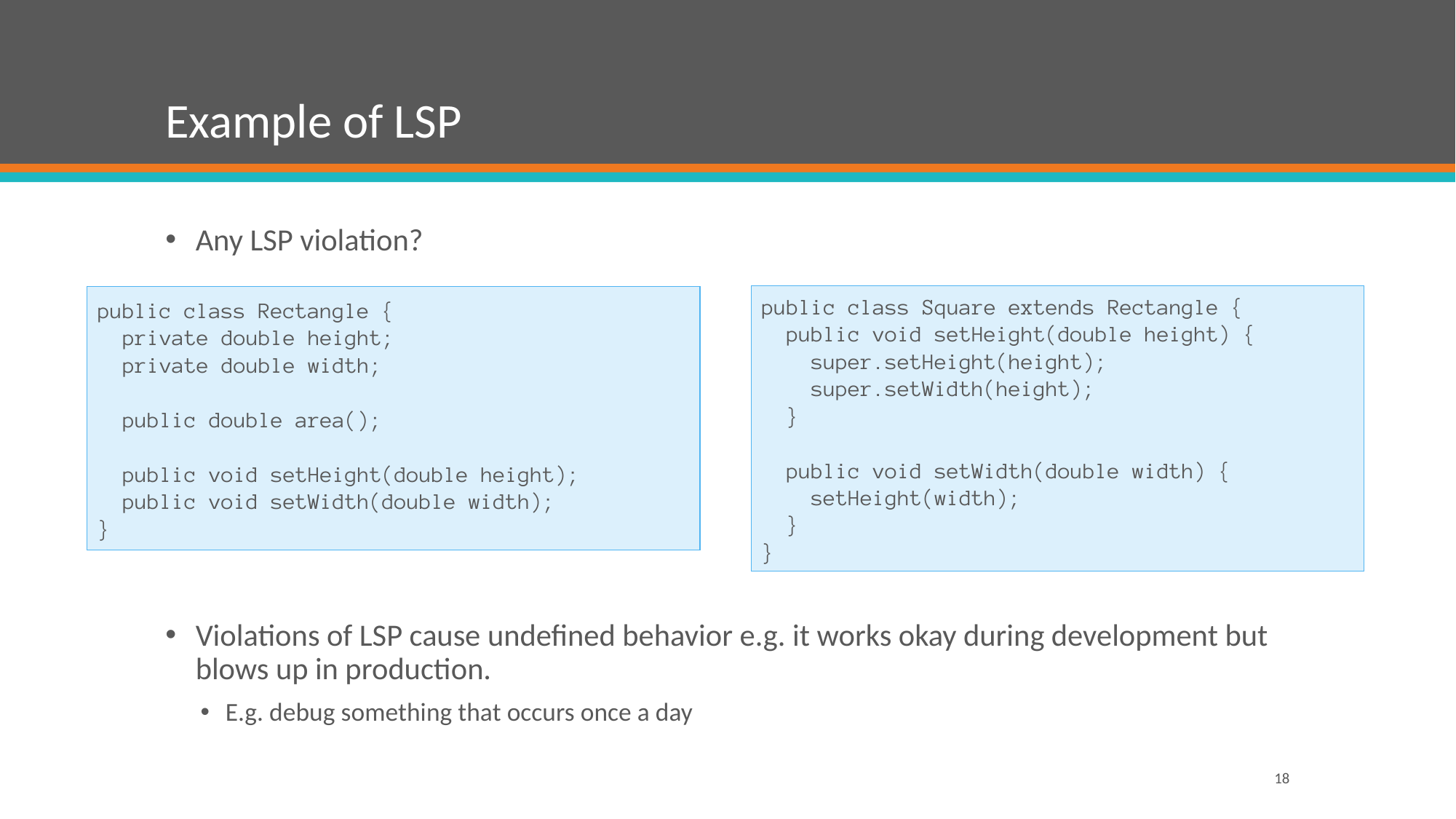

# Example of LSP
Any LSP violation?

Violations of LSP cause undefined behavior e.g. it works okay during development but blows up in production.
E.g. debug something that occurs once a day

public class Square extends Rectangle {
  public void setHeight(double height) {
    super.setHeight(height);
    super.setWidth(height);
  }

  public void setWidth(double width) {
    setHeight(width);
  }
}
public class Rectangle {
  private double height;
  private double width;

  public double area();

  public void setHeight(double height);
  public void setWidth(double width);
}
18